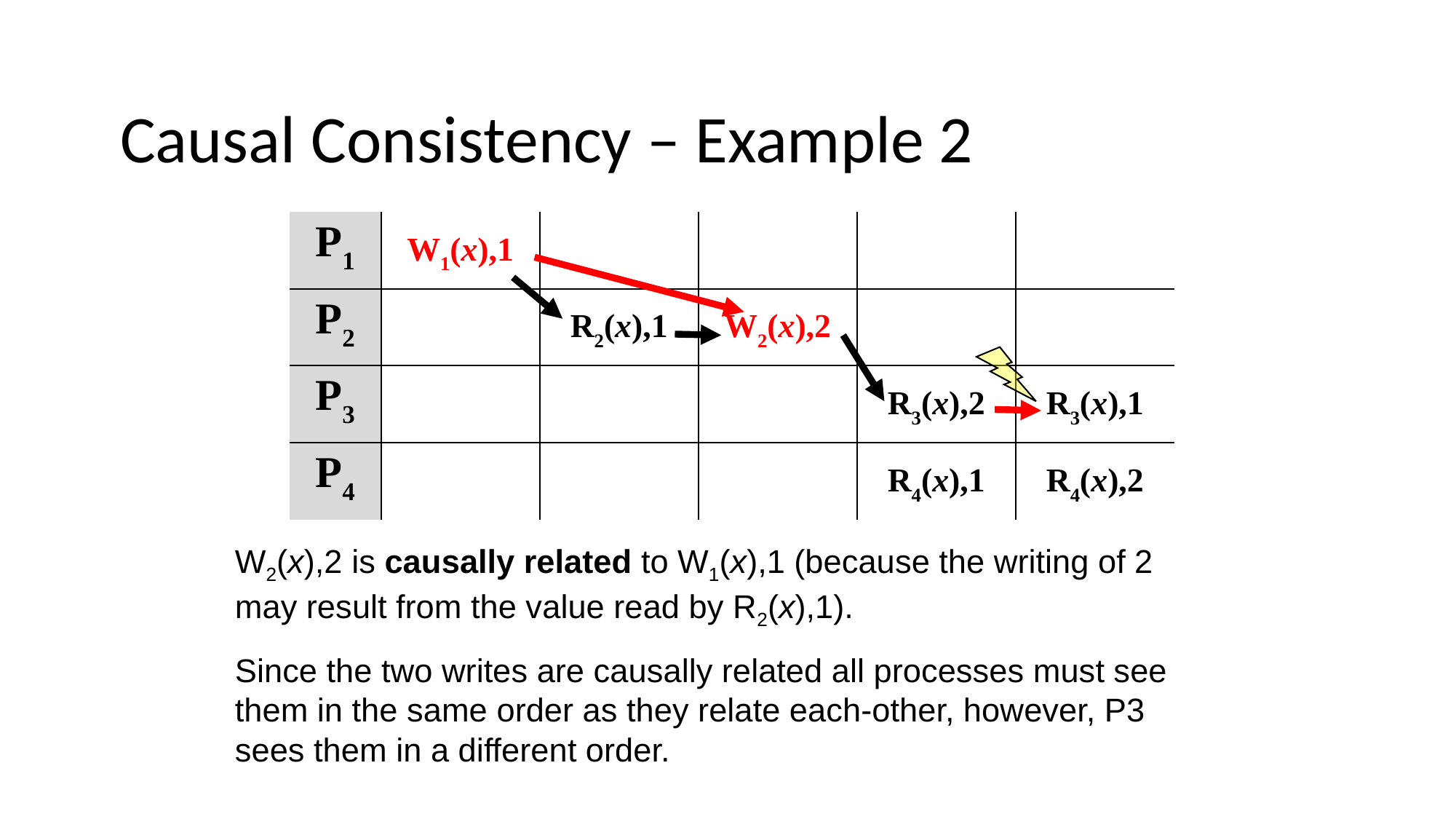

# Causal Consistency – Example 2
| P1 | W1(x),1 |  |  |  |  |
| --- | --- | --- | --- | --- | --- |
| P2 |  | R2(x),1 | W2(x),2 |  |  |
| P3 |  |  |  | R3(x),2 | R3(x),1 |
| P4 |  |  |  | R4(x),1 | R4(x),2 |

W2(x),2 is causally related to W1(x),1 (because the writing of 2 may result from the value read by R2(x),1).
Since the two writes are causally related all processes must see them in the same order as they relate each-other, however, P3 sees them in a different order.